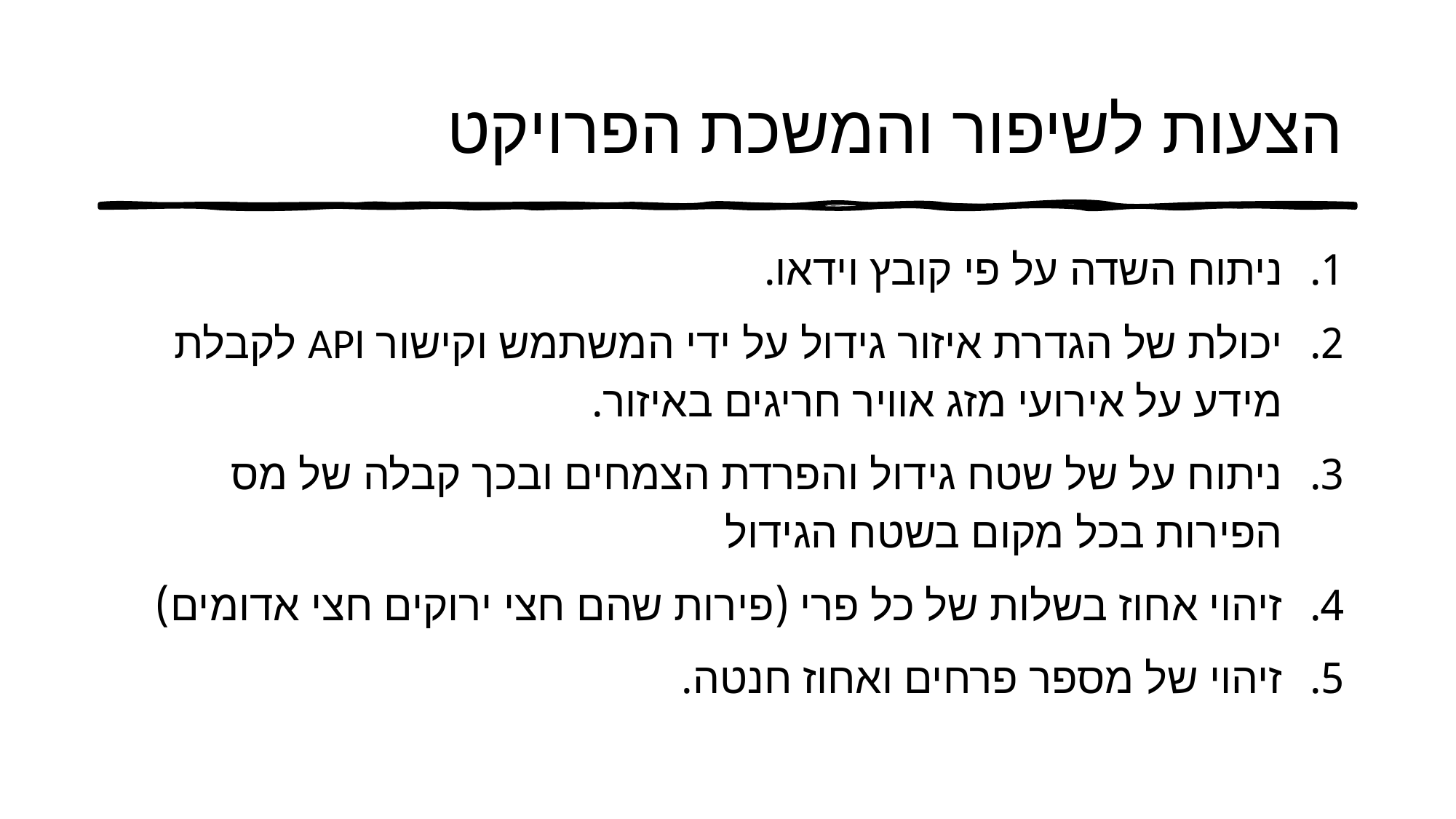

# הצעות לשיפור והמשכת הפרויקט
ניתוח השדה על פי קובץ וידאו.
יכולת של הגדרת איזור גידול על ידי המשתמש וקישור API לקבלת מידע על אירועי מזג אוויר חריגים באיזור.
ניתוח על של שטח גידול והפרדת הצמחים ובכך קבלה של מס הפירות בכל מקום בשטח הגידול
זיהוי אחוז בשלות של כל פרי (פירות שהם חצי ירוקים חצי אדומים)
זיהוי של מספר פרחים ואחוז חנטה.